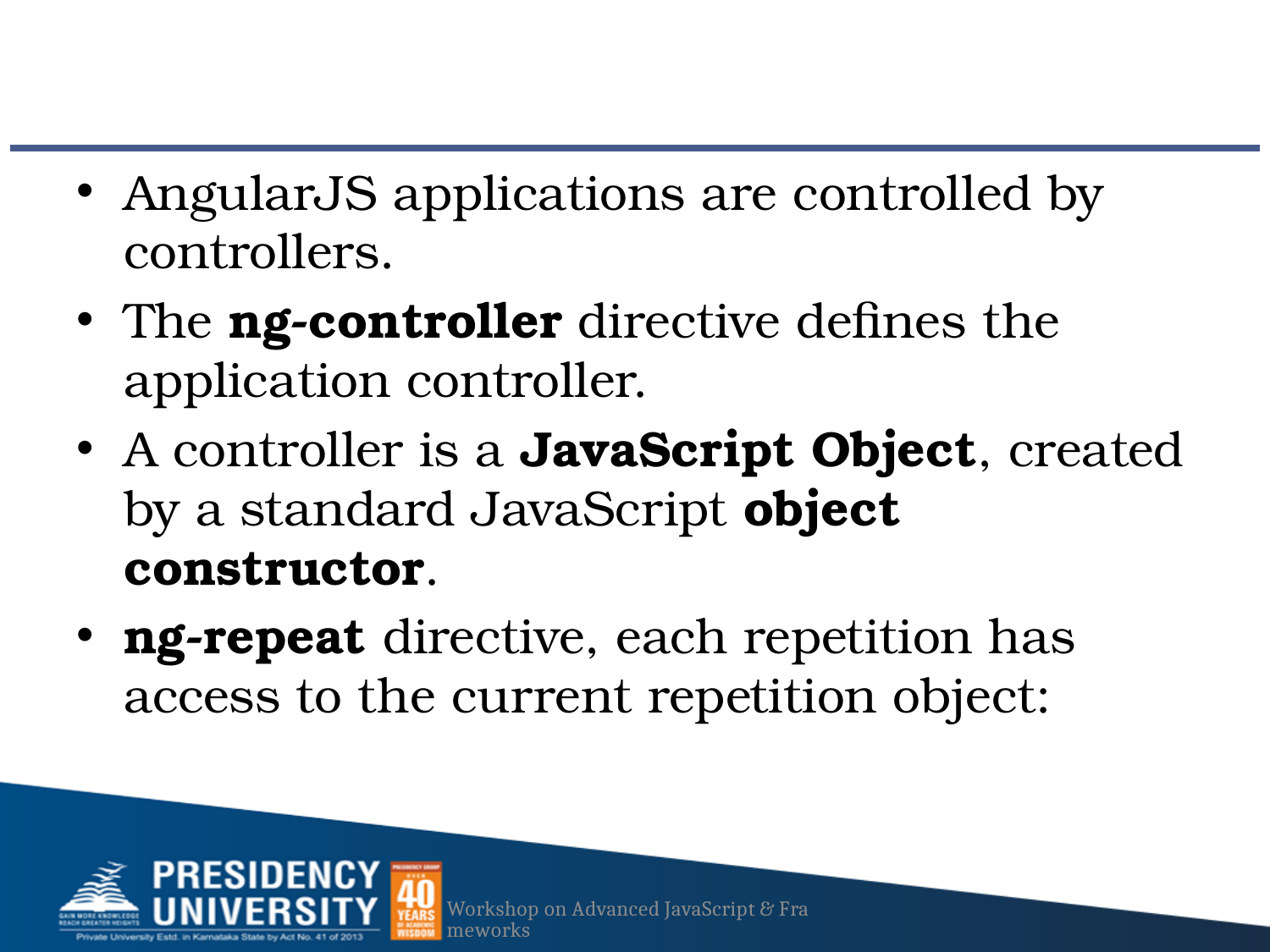

#
AngularJS applications are controlled by controllers.
The ng-controller directive defines the application controller.
A controller is a JavaScript Object, created by a standard JavaScript object constructor.
ng-repeat directive, each repetition has access to the current repetition object:

Workshop on Advanced JavaScript & Frameworks